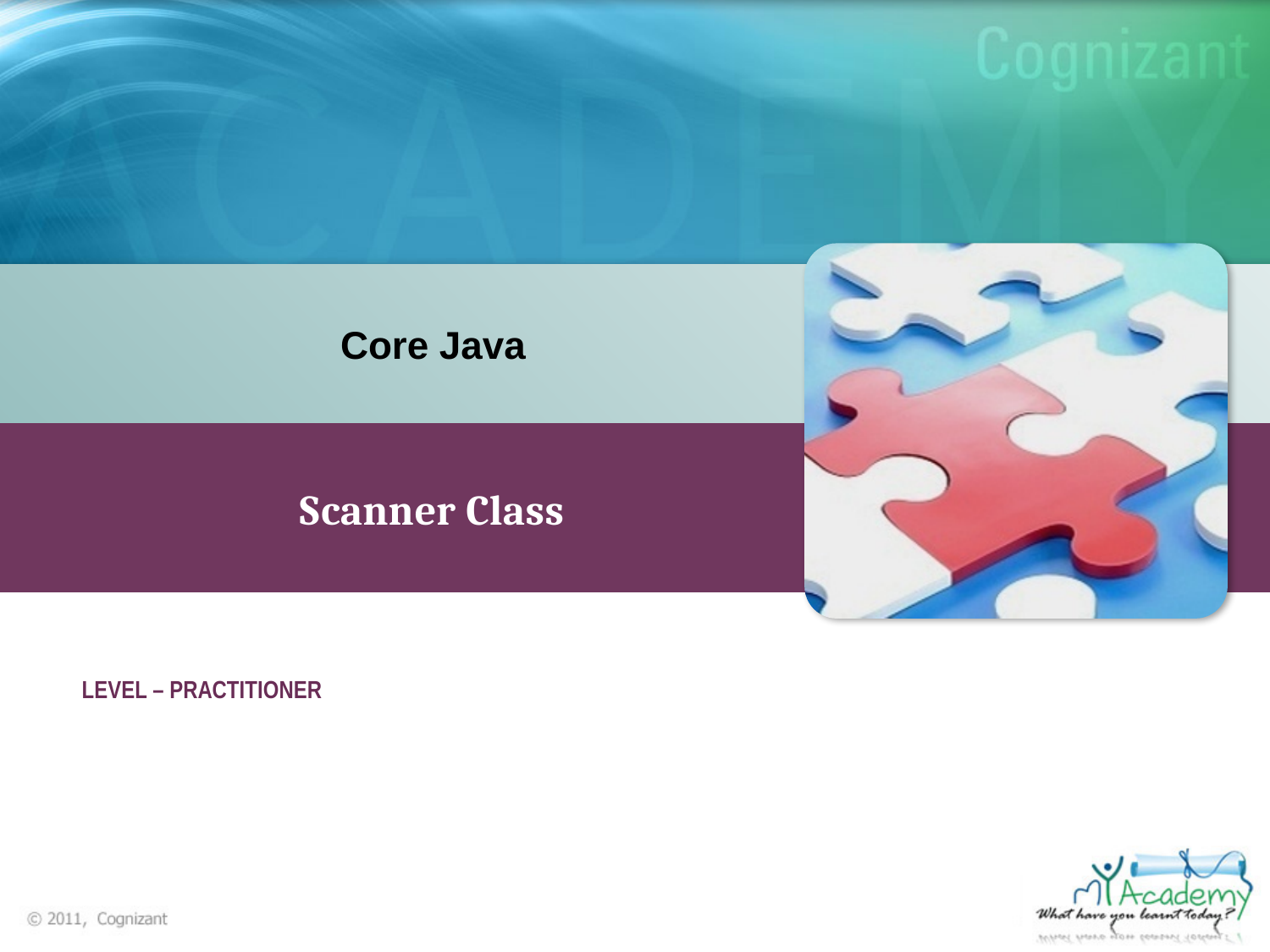

Core Java
Scanner Class
LEVEL – PRACTITIONER